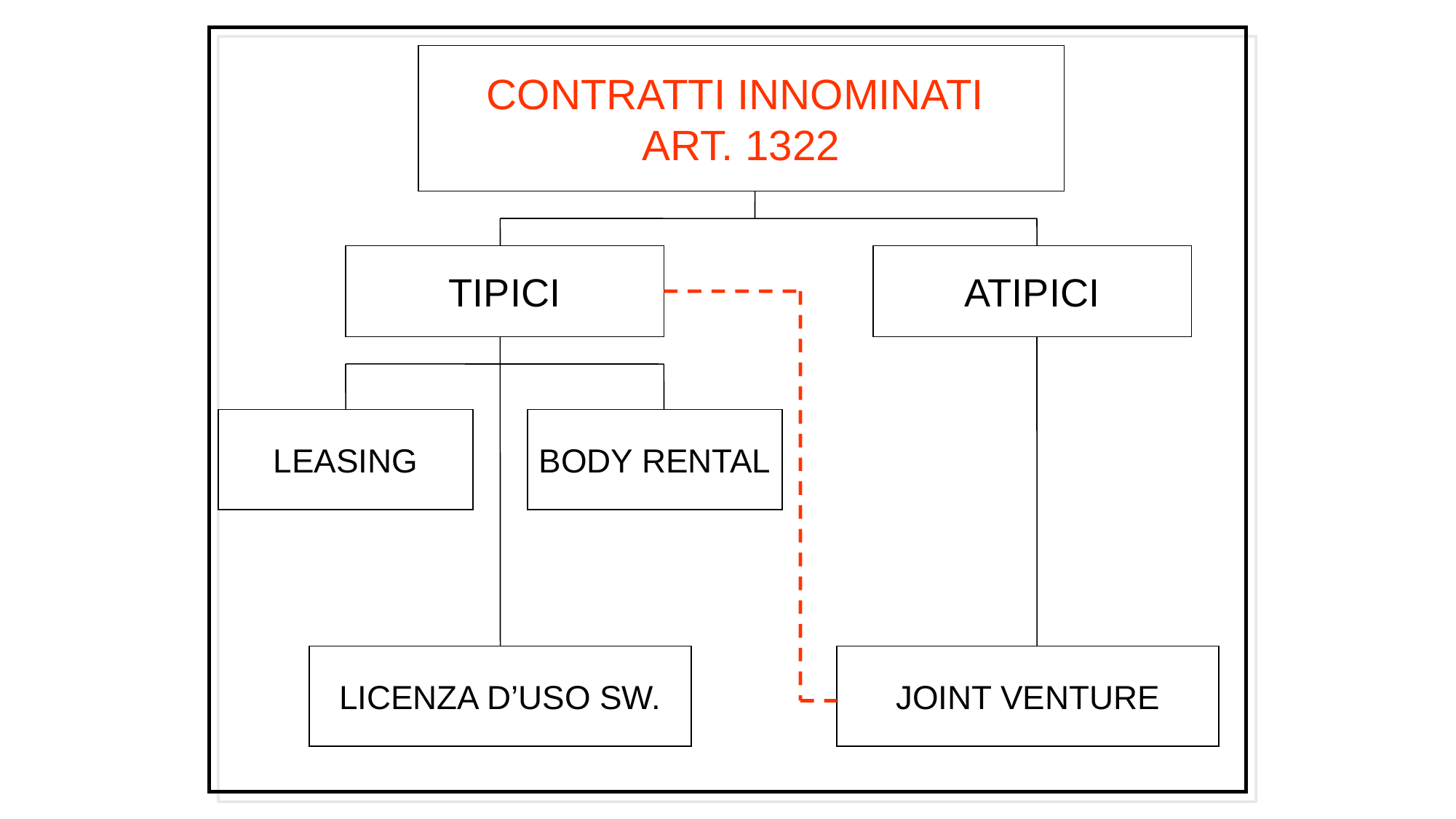

CONTRATTI INNOMINATI
ART. 1322

TIPICI
ATIPICI

LEASING
BODY RENTAL
LICENZA D’USO SW.
JOINT VENTURE